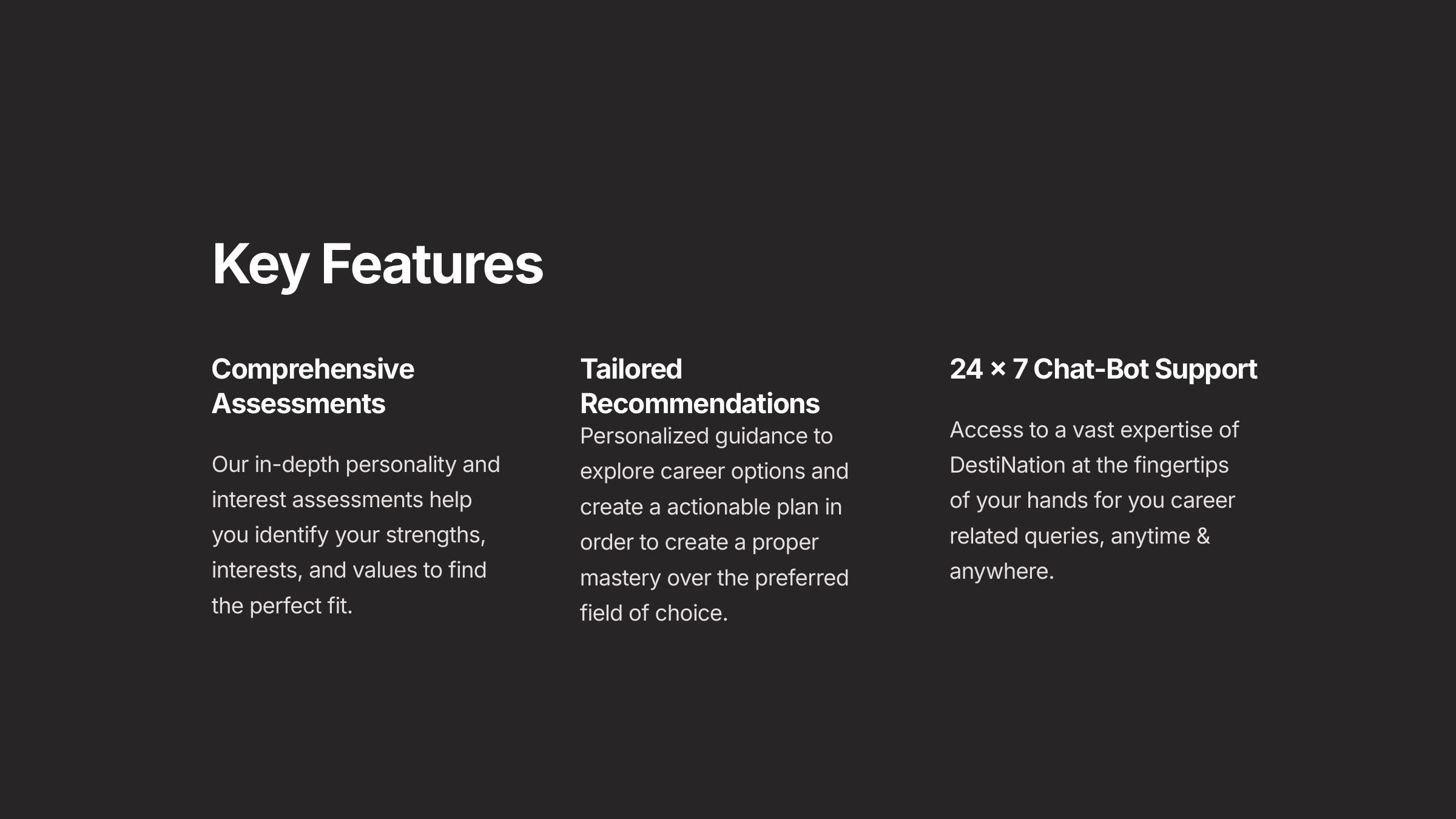

Key Features
Comprehensive Assessments
Tailored Recommendations
24 x 7 Chat-Bot Support
Access to a vast expertise of DestiNation at the fingertips of your hands for you career related queries, anytime & anywhere.
Personalized guidance to explore career options and create a actionable plan in order to create a proper mastery over the preferred field of choice.
Our in-depth personality and interest assessments help you identify your strengths, interests, and values to find the perfect fit.